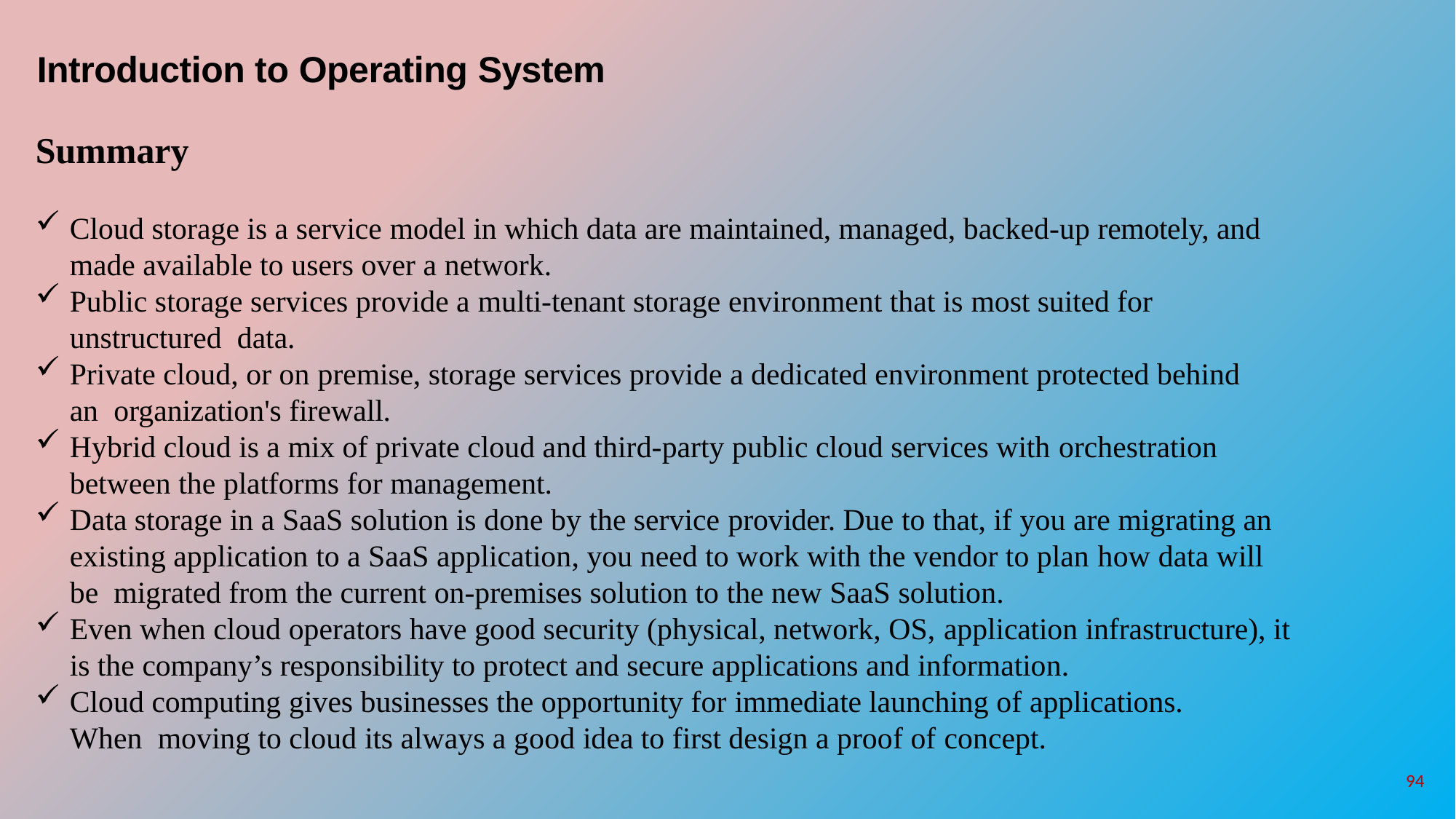

# Introduction to Operating System
Summary

Cloud storage is a service model in which data are maintained, managed, backed-up remotely, and
made available to users over a network.
Public storage services provide a multi-tenant storage environment that is most suited for unstructured  data.
Private cloud, or on premise, storage services provide a dedicated environment protected behind an  organization's firewall.
Hybrid cloud is a mix of private cloud and third-party public cloud services with orchestration
between the platforms for management.
Data storage in a SaaS solution is done by the service provider. Due to that, if you are migrating an  existing application to a SaaS application, you need to work with the vendor to plan how data will be  migrated from the current on-premises solution to the new SaaS solution.
Even when cloud operators have good security (physical, network, OS, application infrastructure), it
is the company’s responsibility to protect and secure applications and information.
Cloud computing gives businesses the opportunity for immediate launching of applications. When  moving to cloud its always a good idea to first design a proof of concept.
94